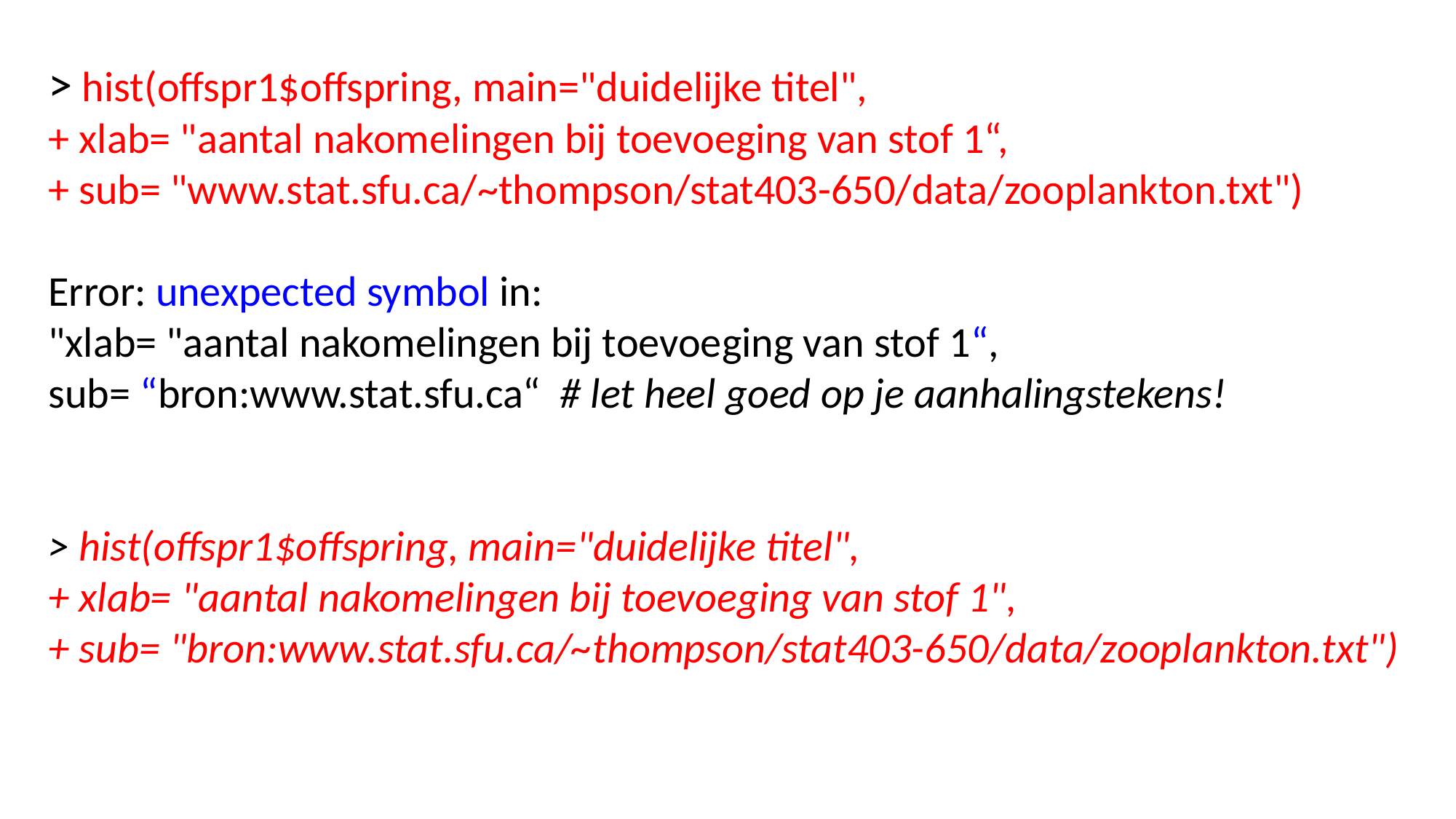

> hist(offspr1$offspring, main="duidelijke titel",
+ xlab= "aantal nakomelingen bij toevoeging van stof 1“,
+ sub= "www.stat.sfu.ca/~thompson/stat403-650/data/zooplankton.txt")

Error: unexpected symbol in:
"xlab= "aantal nakomelingen bij toevoeging van stof 1“,
sub= “bron:www.stat.sfu.ca“  # let heel goed op je aanhalingstekens!

> hist(offspr1$offspring, main="duidelijke titel",
+ xlab= "aantal nakomelingen bij toevoeging van stof 1",
+ sub= "bron:www.stat.sfu.ca/~thompson/stat403-650/data/zooplankton.txt")